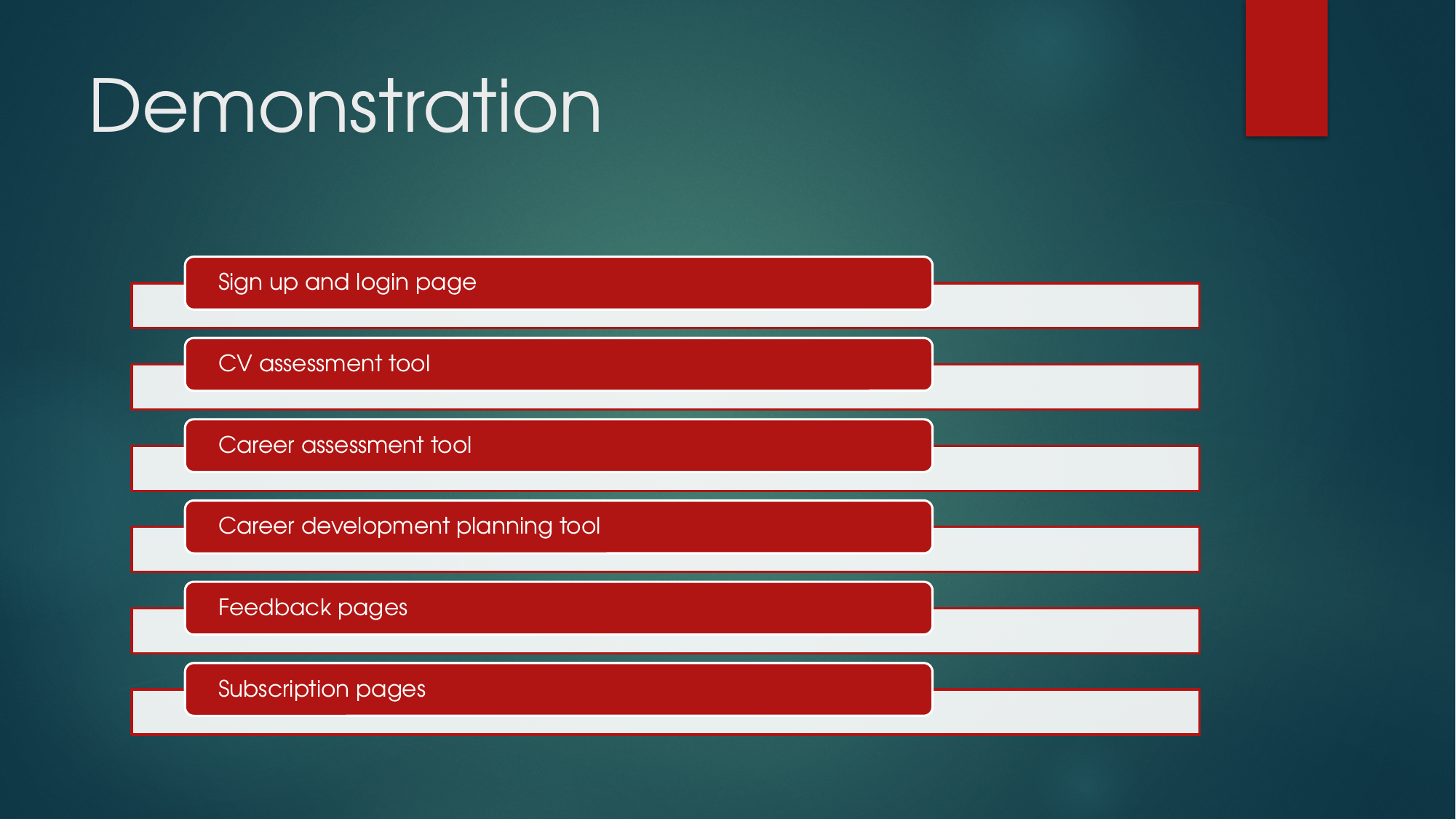

# Demonstration
Sign up and login page
CV assessment tool
Career assessment tool
Career development planning tool
Feedback pages
Subscription pages